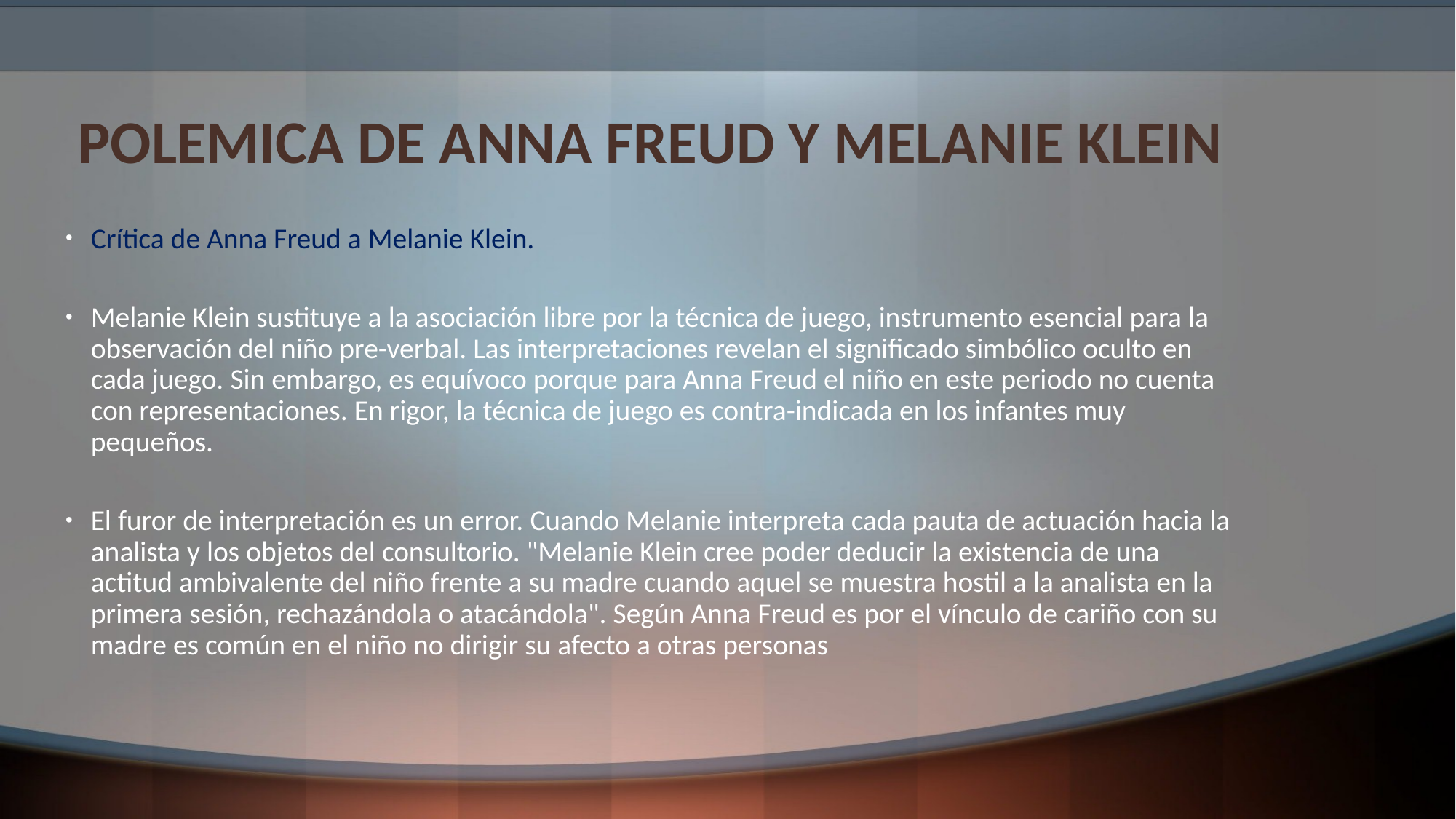

# POLEMICA DE ANNA FREUD Y MELANIE KLEIN
Crítica de Anna Freud a Melanie Klein.

Melanie Klein sustituye a la asociación libre por la técnica de juego, instrumento esencial para la observación del niño pre-verbal. Las interpretaciones revelan el significado simbólico oculto en cada juego. Sin embargo, es equívoco porque para Anna Freud el niño en este periodo no cuenta con representaciones. En rigor, la técnica de juego es contra-indicada en los infantes muy pequeños.

El furor de interpretación es un error. Cuando Melanie interpreta cada pauta de actuación hacia la analista y los objetos del consultorio. "Melanie Klein cree poder deducir la existencia de una actitud ambivalente del niño frente a su madre cuando aquel se muestra hostil a la analista en la primera sesión, rechazándola o atacándola". Según Anna Freud es por el vínculo de cariño con su madre es común en el niño no dirigir su afecto a otras personas